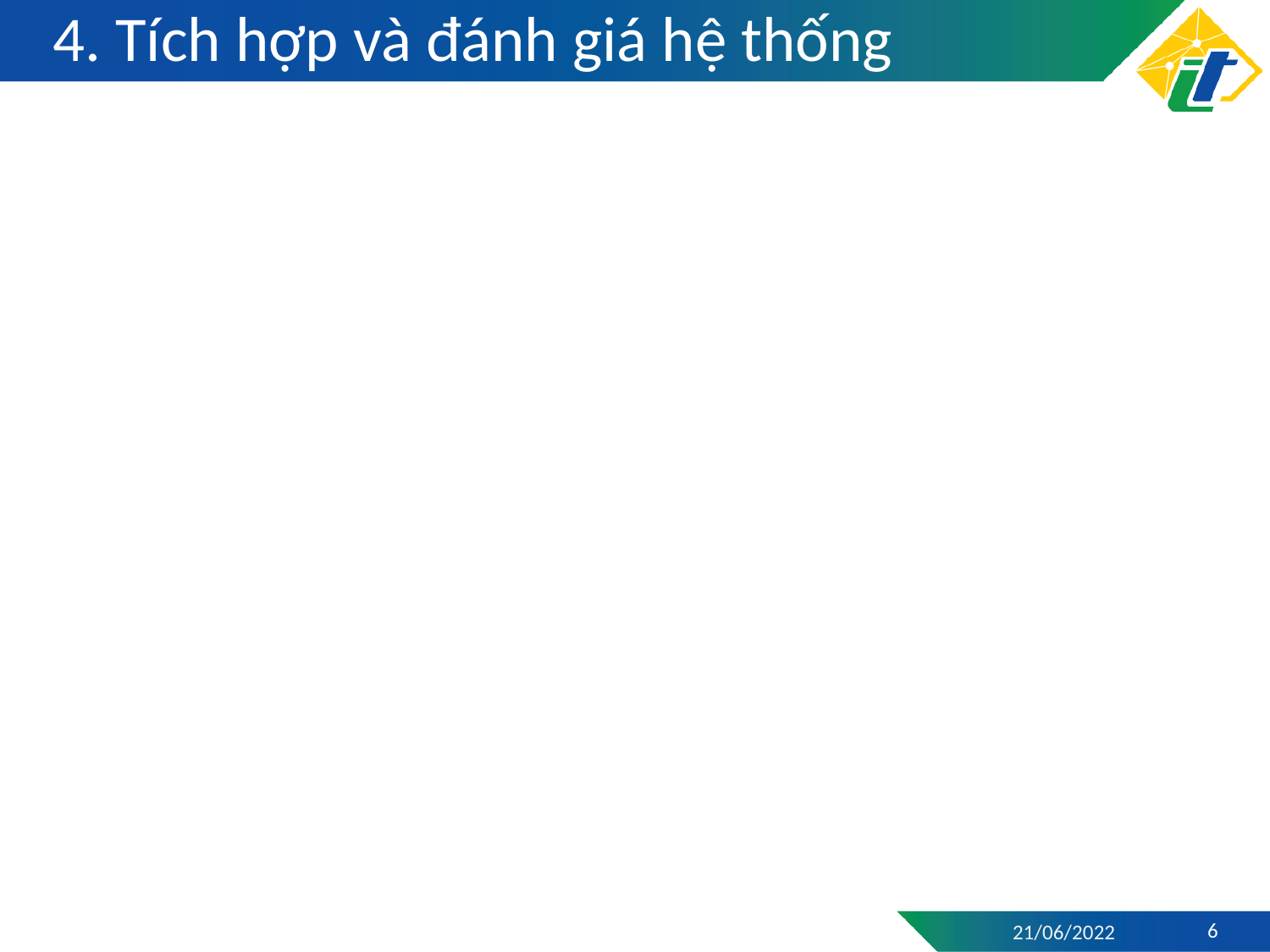

# 4. Tích hợp và đánh giá hệ thống

6
21/06/2022